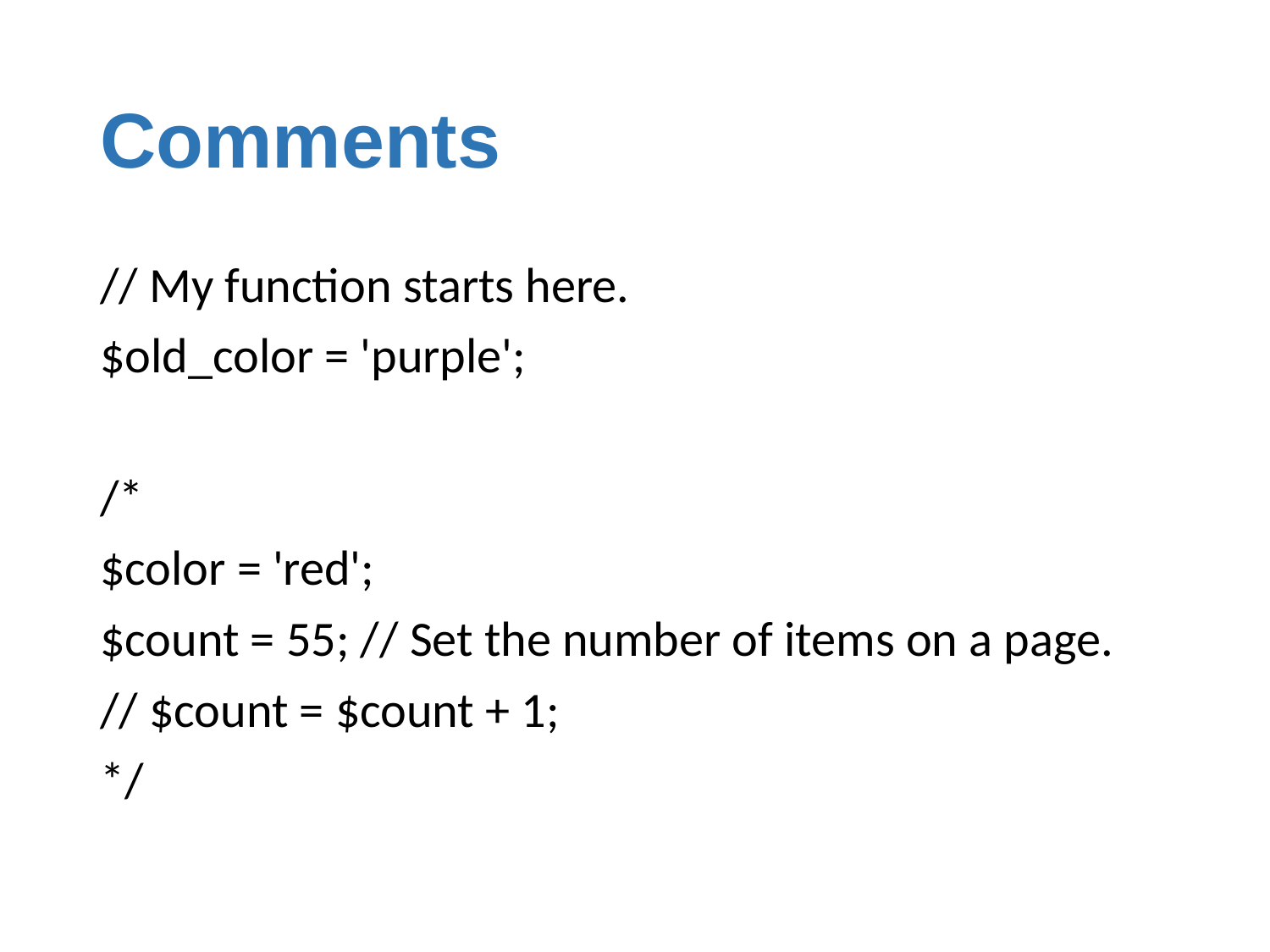

# Comments
// My function starts here.
$old_color = 'purple';

/*
$color = 'red';
$count = 55; // Set the number of items on a page.
// $count = $count + 1;
*/